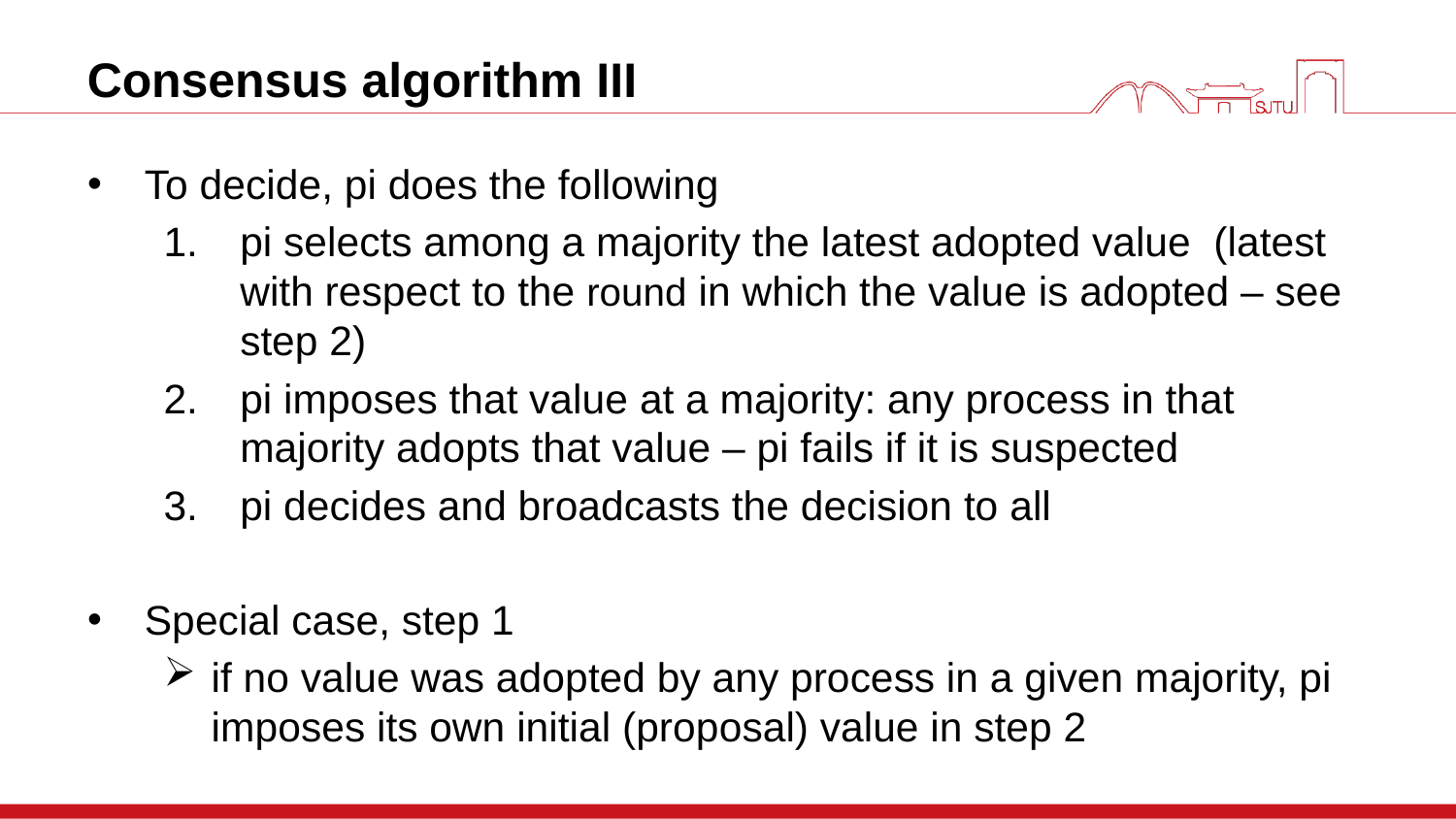

# Consensus algorithm III
To decide, pi does the following
pi selects among a majority the latest adopted value  (latest with respect to the round in which the value is adopted – see step 2)
pi imposes that value at a majority: any process in that majority adopts that value – pi fails if it is suspected
pi decides and broadcasts the decision to all

Special case, step 1
if no value was adopted by any process in a given majority, pi imposes its own initial (proposal) value in step 2